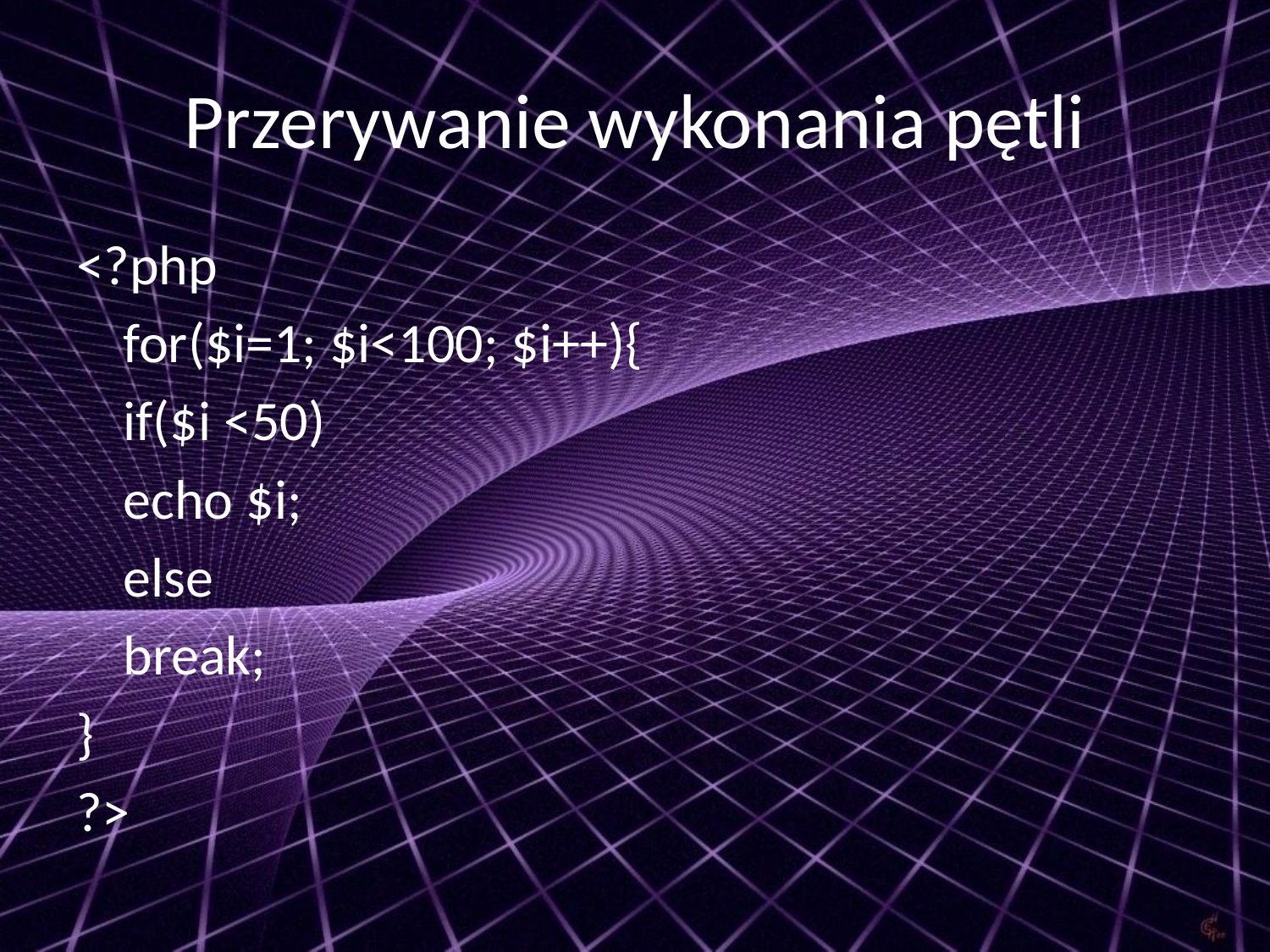

# Przerywanie wykonania pętli
<?php
	for($i=1; $i<100; $i++){
		if($i <50)
			echo $i;
		else
			break;
}
?>